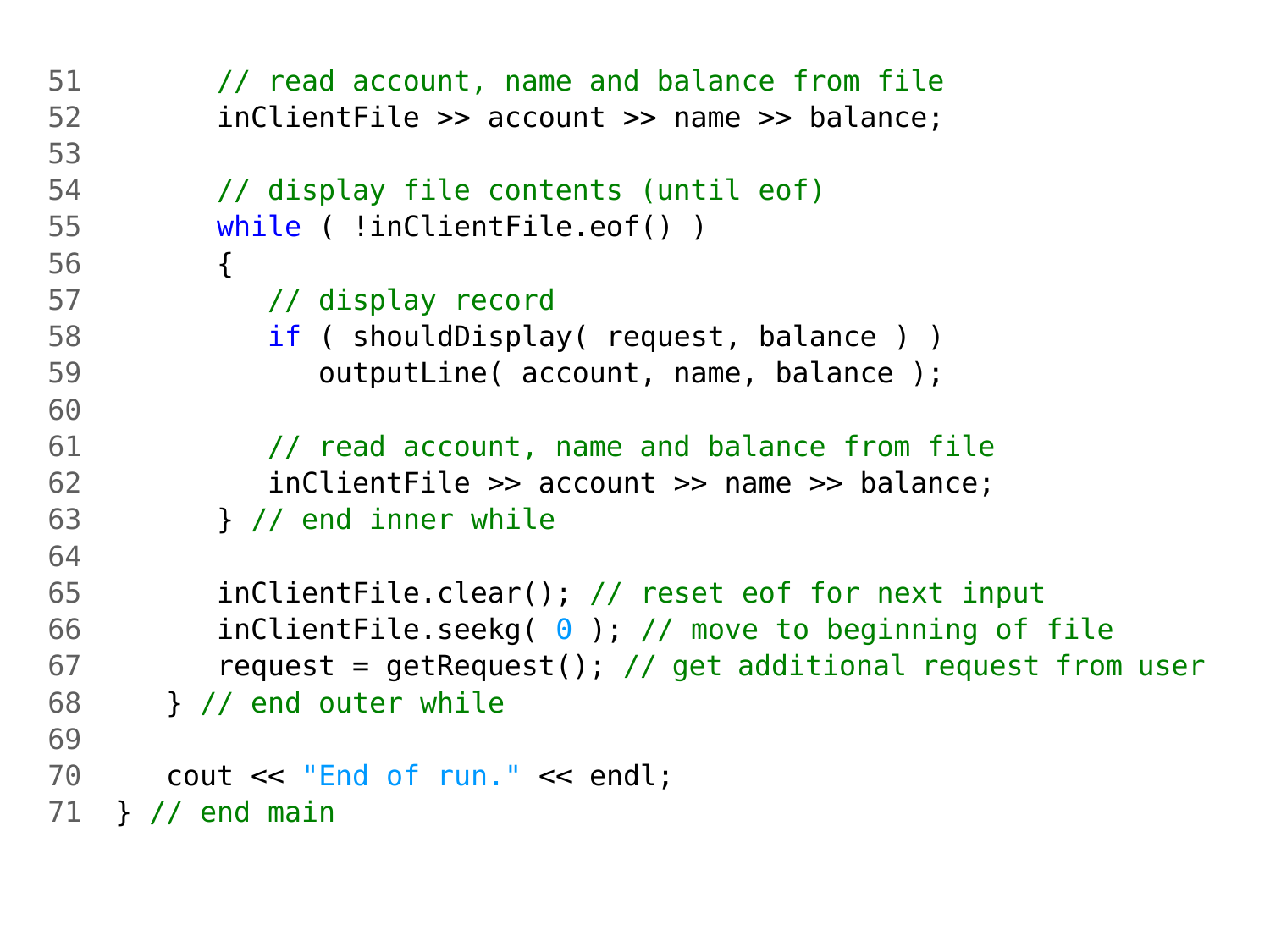

51        // read account, name and balance from file
52        inClientFile >> account >> name >> balance;
53
54        // display file contents (until eof)
55        while ( !inClientFile.eof() )
56        {
57           // display record
58           if ( shouldDisplay( request, balance ) )
59              outputLine( account, name, balance );
60
61           // read account, name and balance from file
62           inClientFile >> account >> name >> balance;
63        } // end inner while
64
65        inClientFile.clear(); // reset eof for next input
66        inClientFile.seekg( 0 ); // move to beginning of file
67        request = getRequest(); // get additional request from user
68     } // end outer while
69
70     cout << "End of run." << endl;
71  } // end main